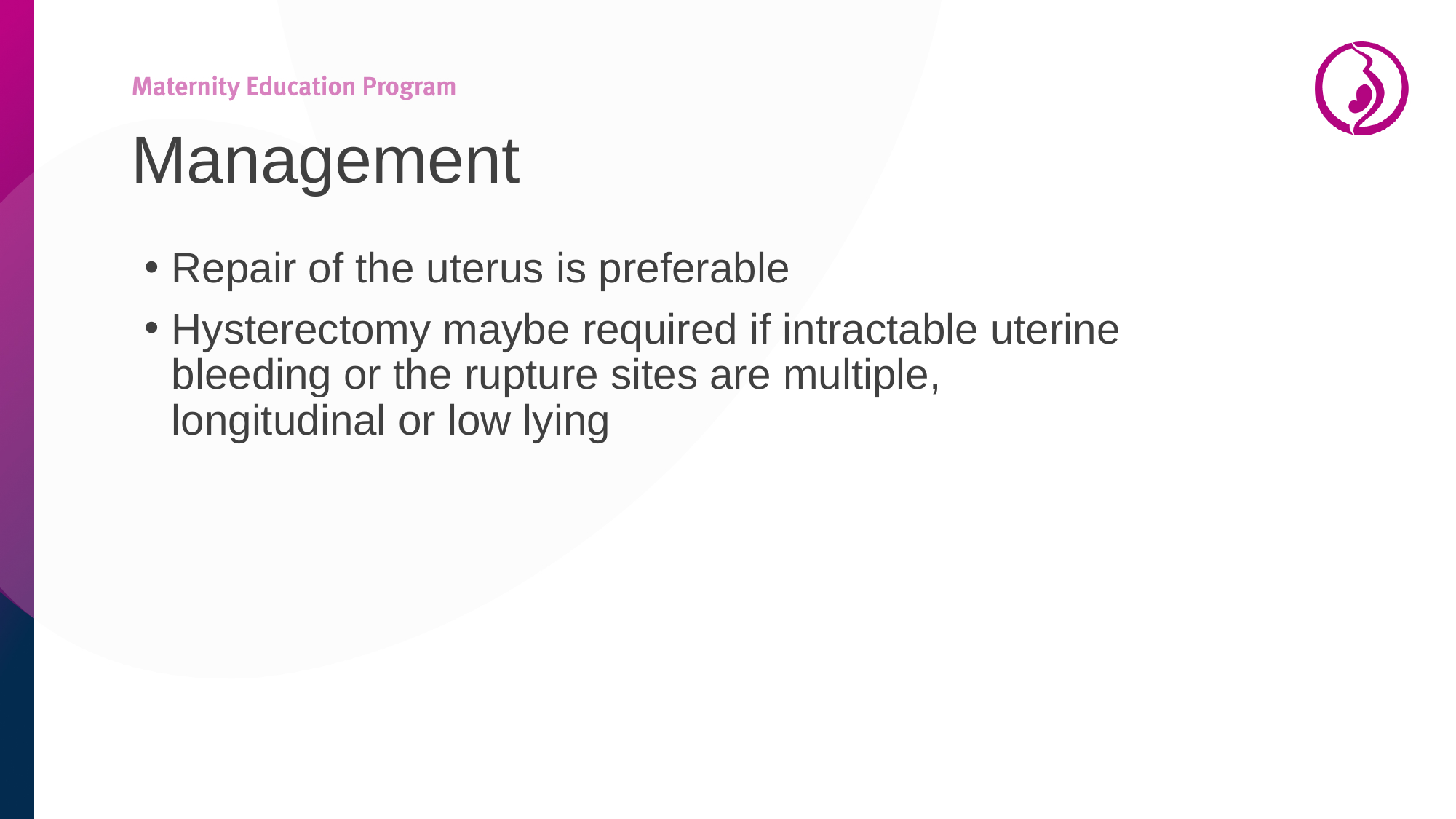

# Management
Repair of the uterus is preferable
Hysterectomy maybe required if intractable uterine bleeding or the rupture sites are multiple, longitudinal or low lying